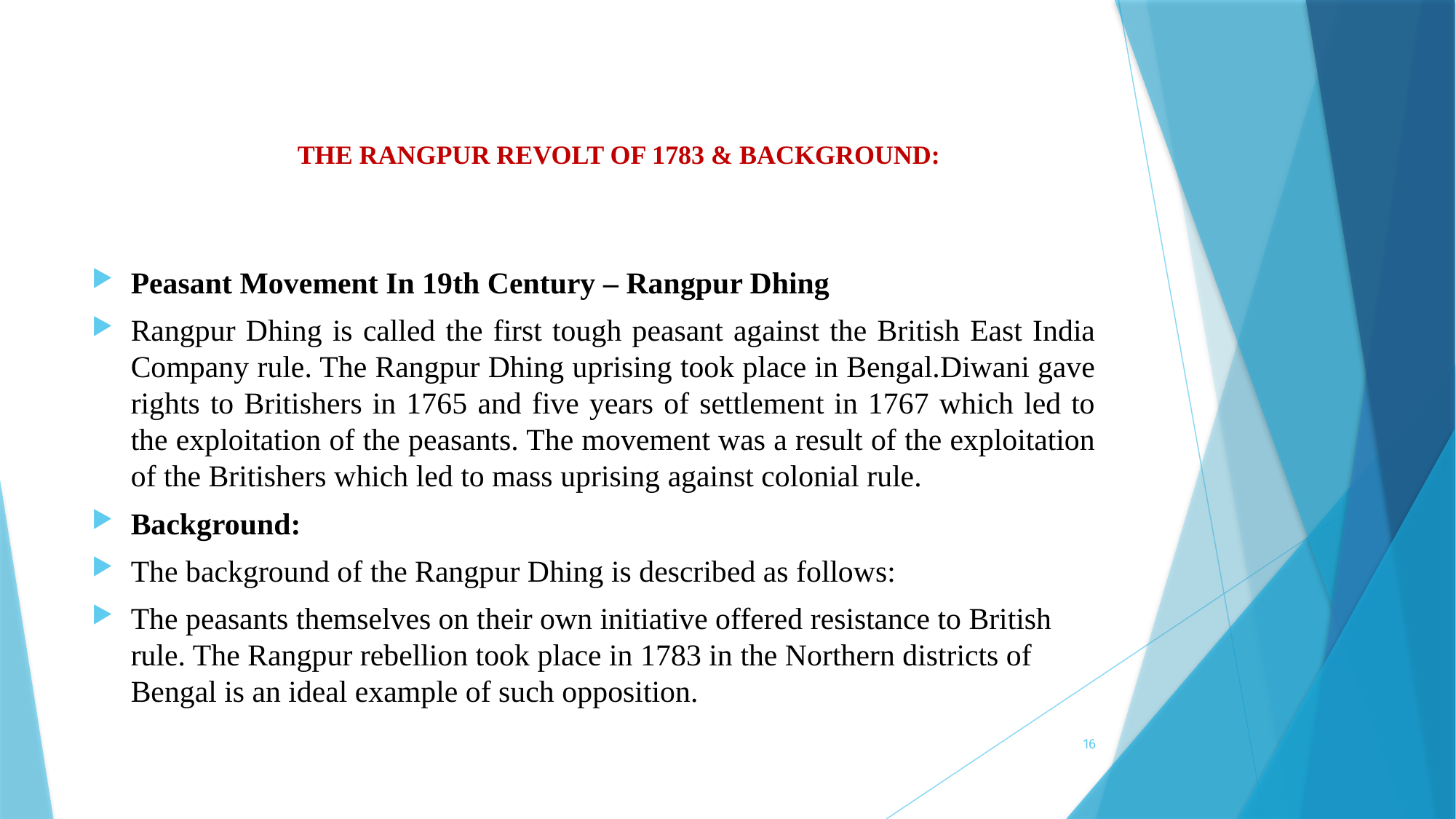

# THE RANGPUR REVOLT OF 1783 & BACKGROUND:
Peasant Movement In 19th Century – Rangpur Dhing
Rangpur Dhing is called the first tough peasant against the British East India Company rule. The Rangpur Dhing uprising took place in Bengal.Diwani gave rights to Britishers in 1765 and five years of settlement in 1767 which led to the exploitation of the peasants. The movement was a result of the exploitation of the Britishers which led to mass uprising against colonial rule.
Background:
The background of the Rangpur Dhing is described as follows:
The peasants themselves on their own initiative offered resistance to British rule. The Rangpur rebellion took place in 1783 in the Northern districts of Bengal is an ideal example of such opposition.

16